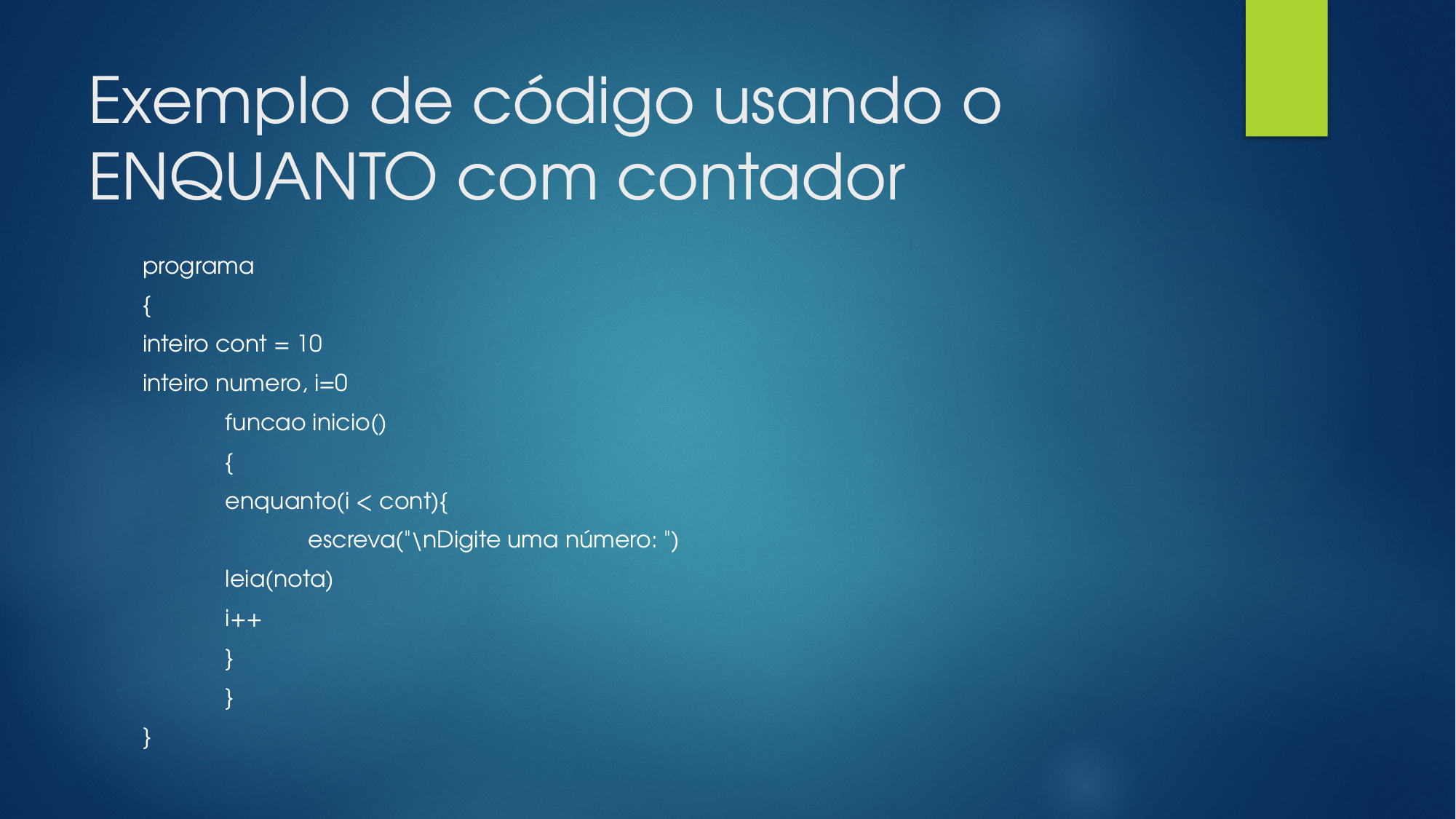

# Exemplo de código usando o ENQUANTO com contador
programa
{
inteiro cont = 10
inteiro numero, i=0
	funcao inicio()
	{
		enquanto(i < cont){
		  	escreva("\nDigite uma número: ")
			leia(nota)
			i++
		}
	}
}